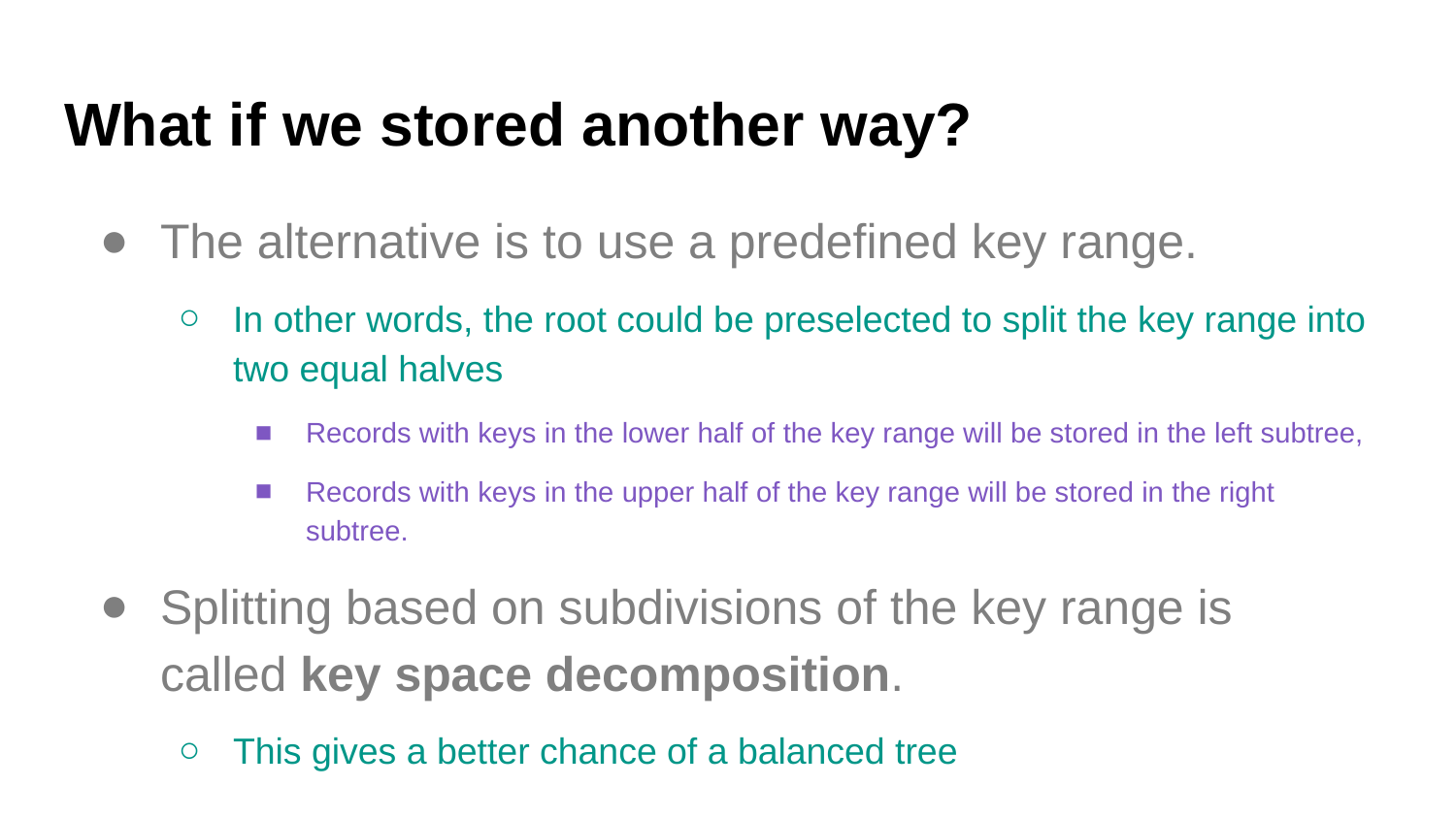

# What if we stored another way?
The alternative is to use a predefined key range.
In other words, the root could be preselected to split the key range into two equal halves
Records with keys in the lower half of the key range will be stored in the left subtree,
Records with keys in the upper half of the key range will be stored in the right subtree.
Splitting based on subdivisions of the key range is called key space decomposition.
This gives a better chance of a balanced tree